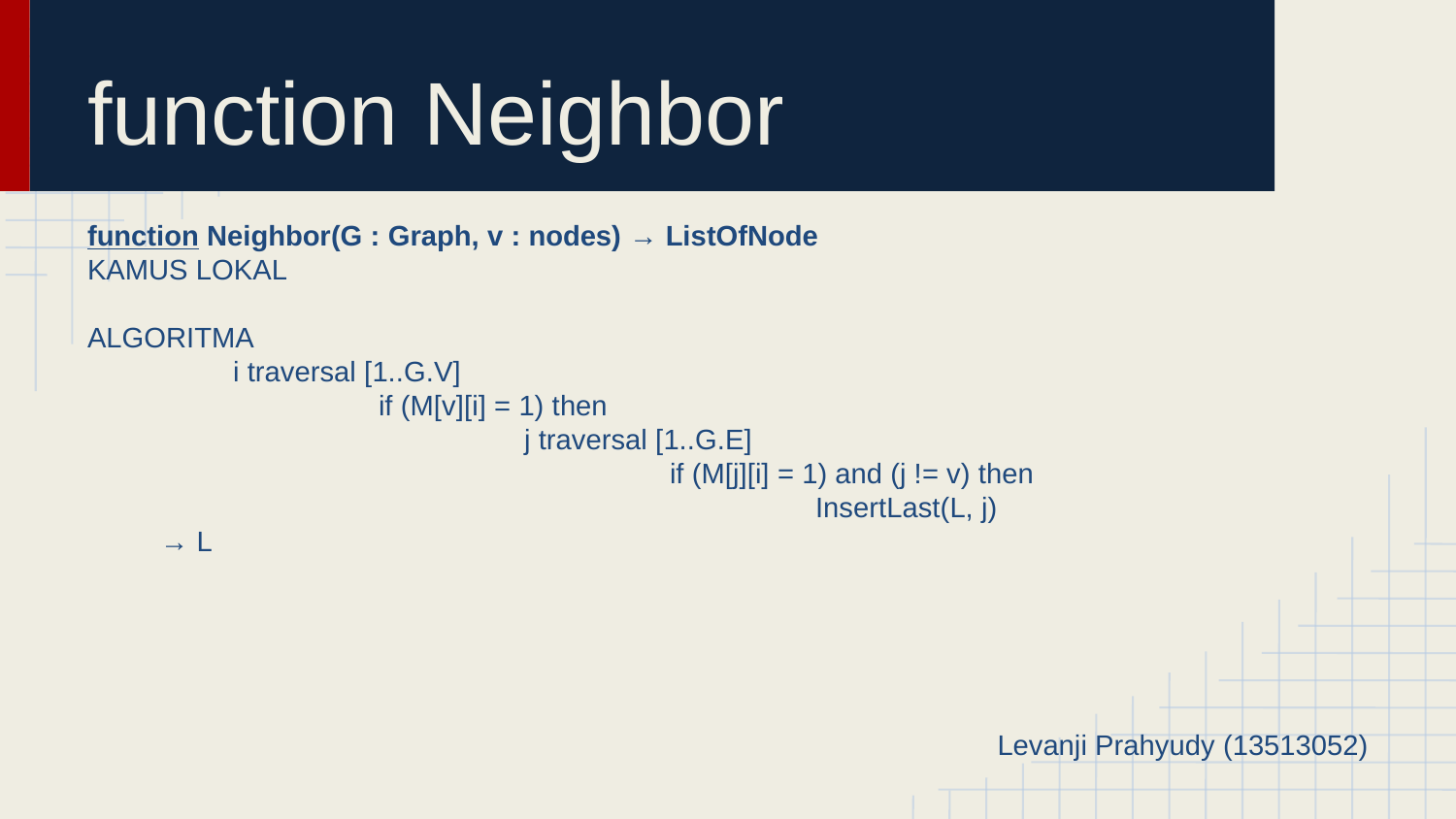

# function Neighbor
function Neighbor(G : Graph, v : nodes) → ListOfNode
KAMUS LOKAL

ALGORITMA
	i traversal [1..G.V]
		if (M[v][i] = 1) then
			j traversal [1..G.E]
				if (M[j][i] = 1) and (j != v) then
					InsertLast(L, j)
→ L

Levanji Prahyudy (13513052)